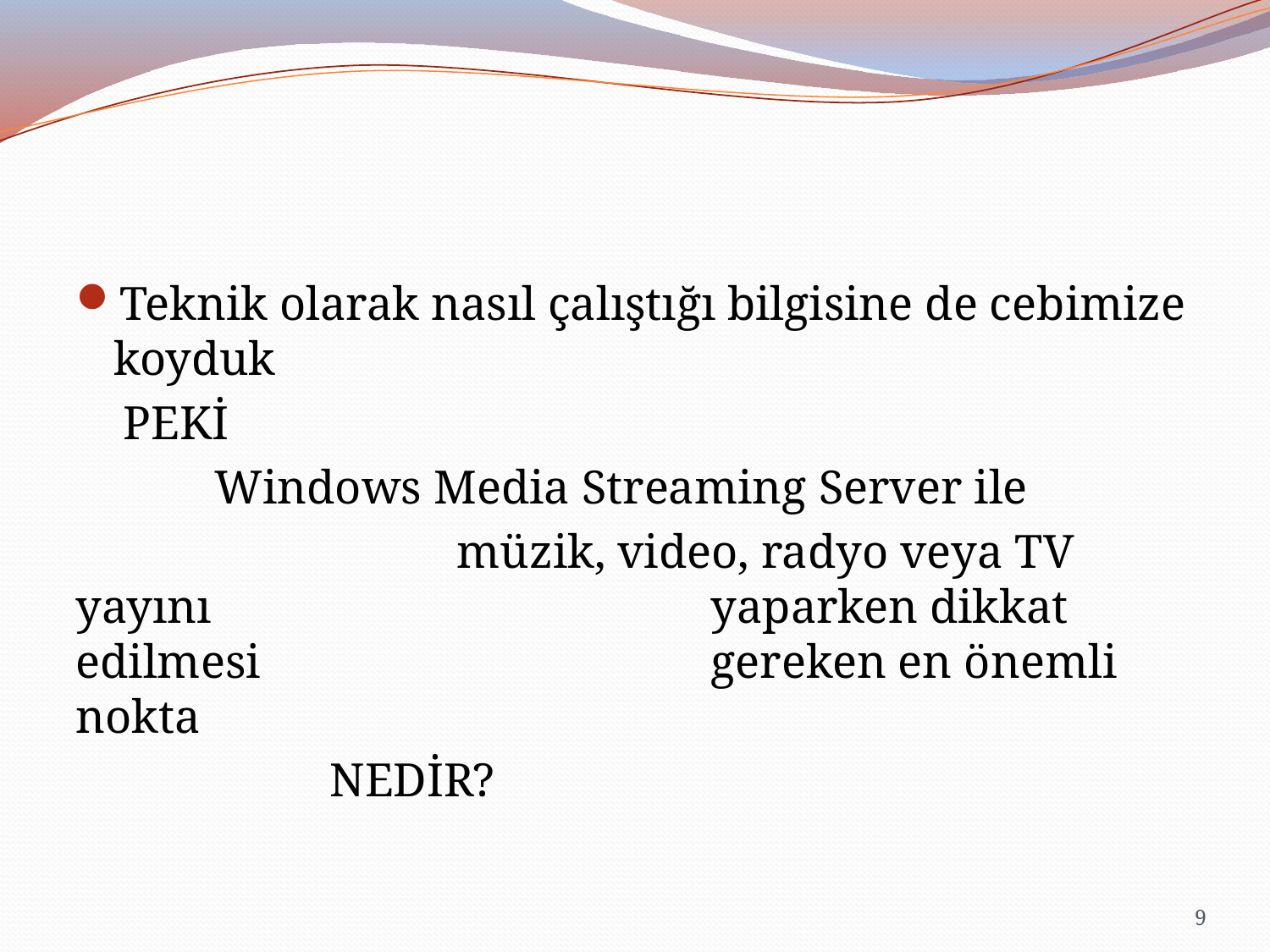

Teknik olarak nasıl çalıştığı bilgisine de cebimize koyduk
    PEKİ
	 Windows Media Streaming Server ile
			müzik, video, radyo veya TV yayını 				yaparken dikkat edilmesi 				gereken en önemli nokta
		NEDİR?
9